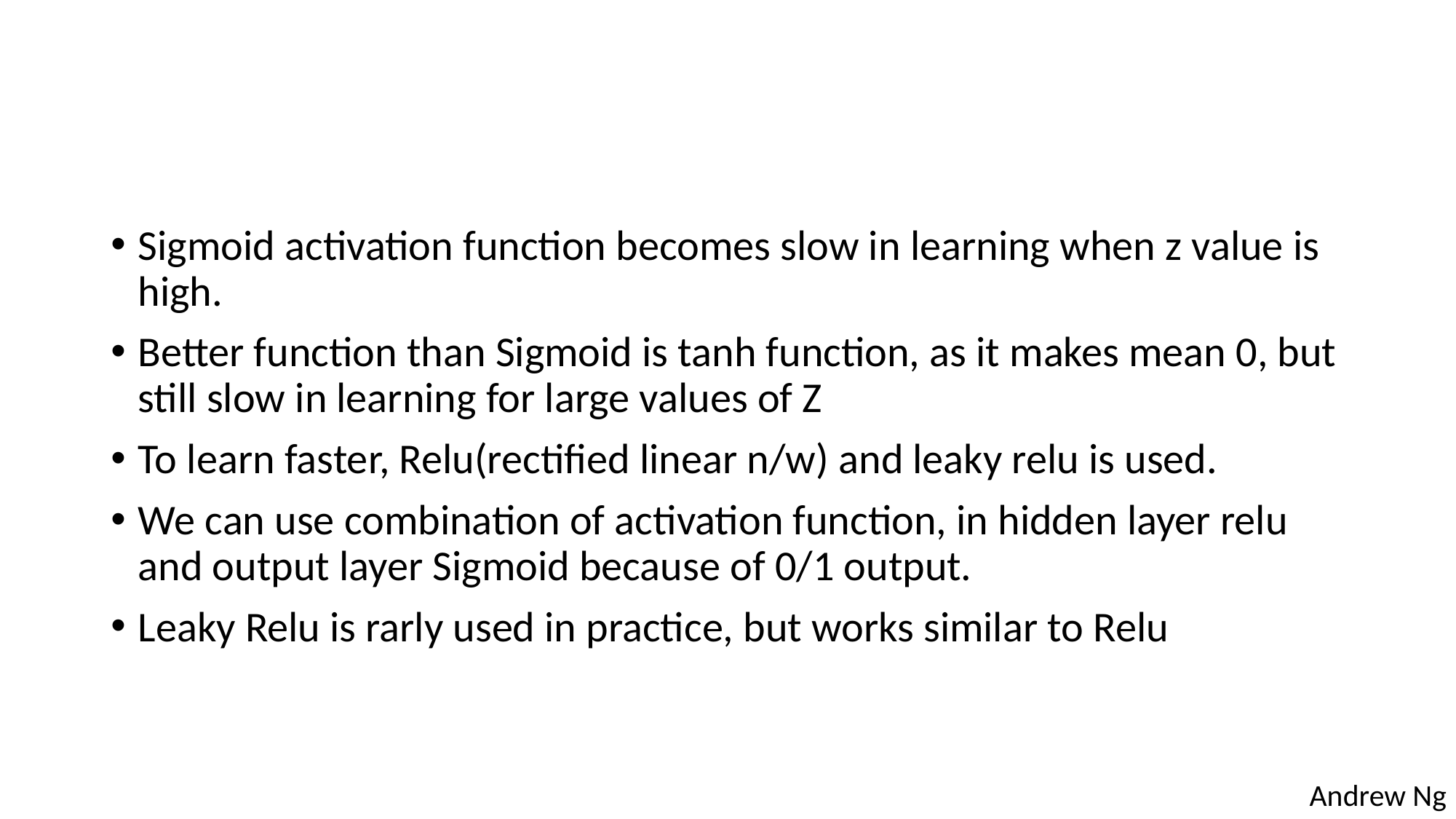

#
Sigmoid activation function becomes slow in learning when z value is high.
Better function than Sigmoid is tanh function, as it makes mean 0, but still slow in learning for large values of Z
To learn faster, Relu(rectified linear n/w) and leaky relu is used.
We can use combination of activation function, in hidden layer relu and output layer Sigmoid because of 0/1 output.
Leaky Relu is rarly used in practice, but works similar to Relu